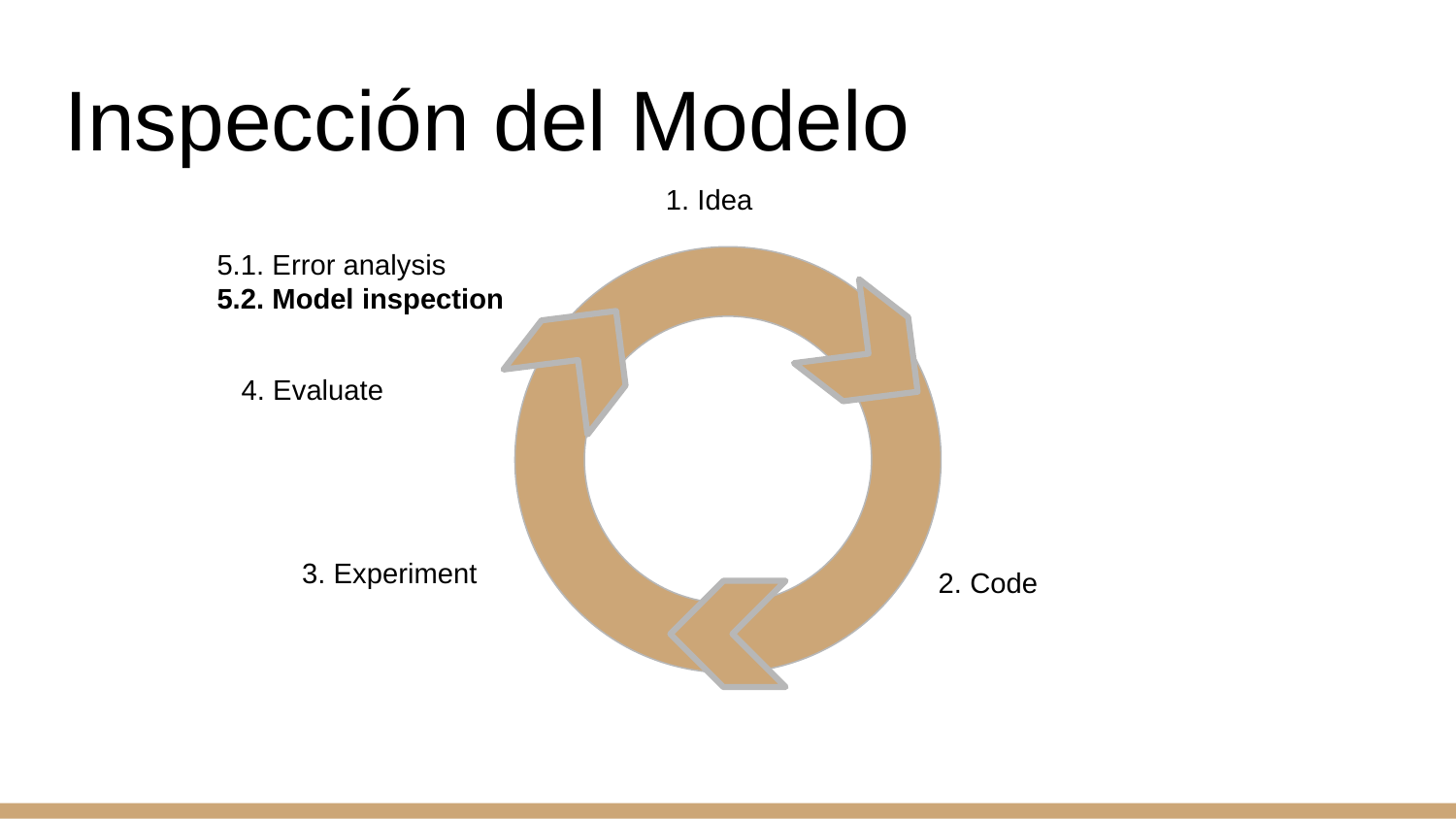

# Inspección del Modelo
1. Idea
5.1. Error analysis
5.2. Model inspection

4. Evaluate
3. Experiment
2. Code